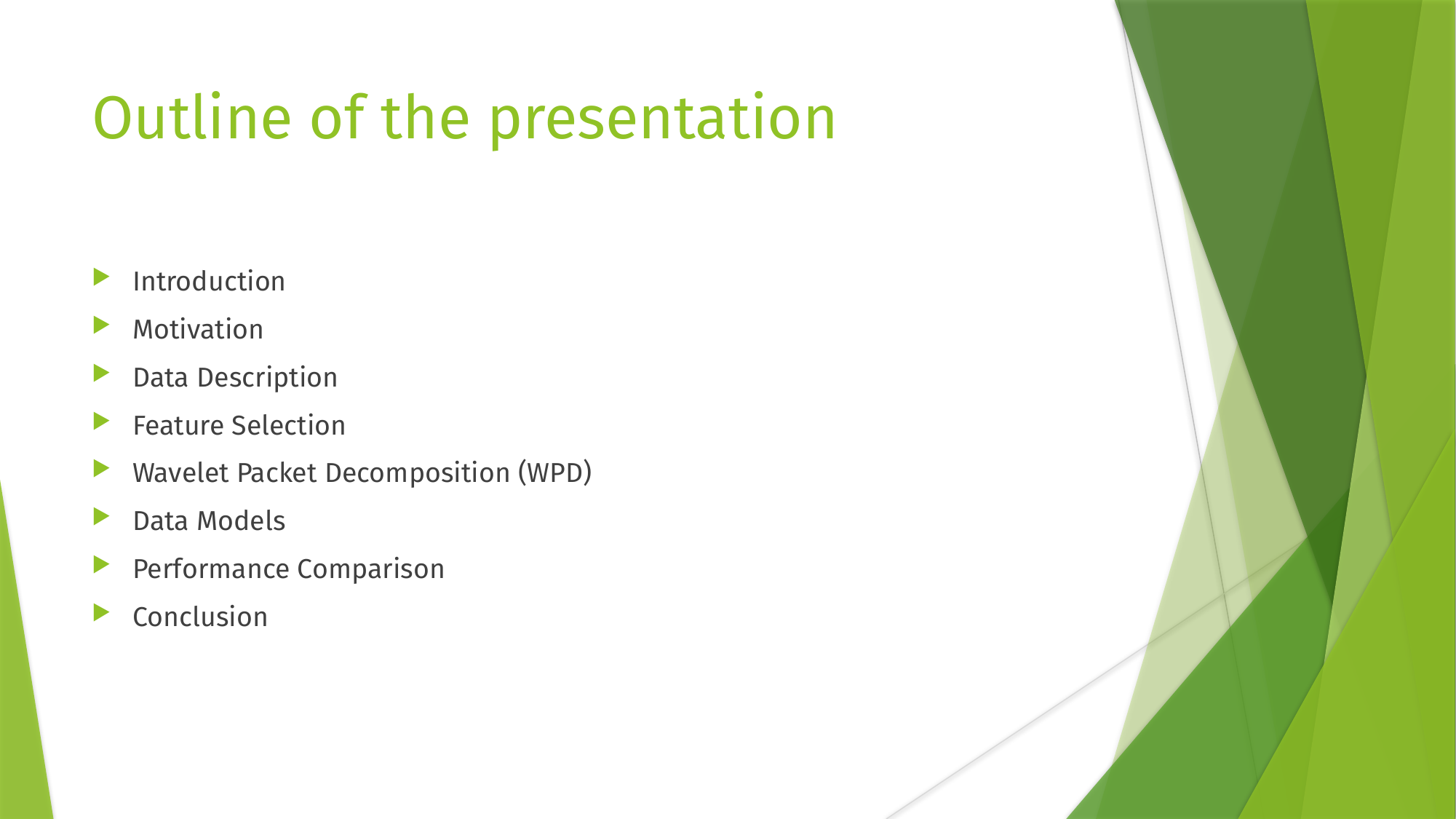

# Outline of the presentation
Introduction
Motivation
Data Description
Feature Selection
Wavelet Packet Decomposition (WPD)
Data Models
Performance Comparison
Conclusion